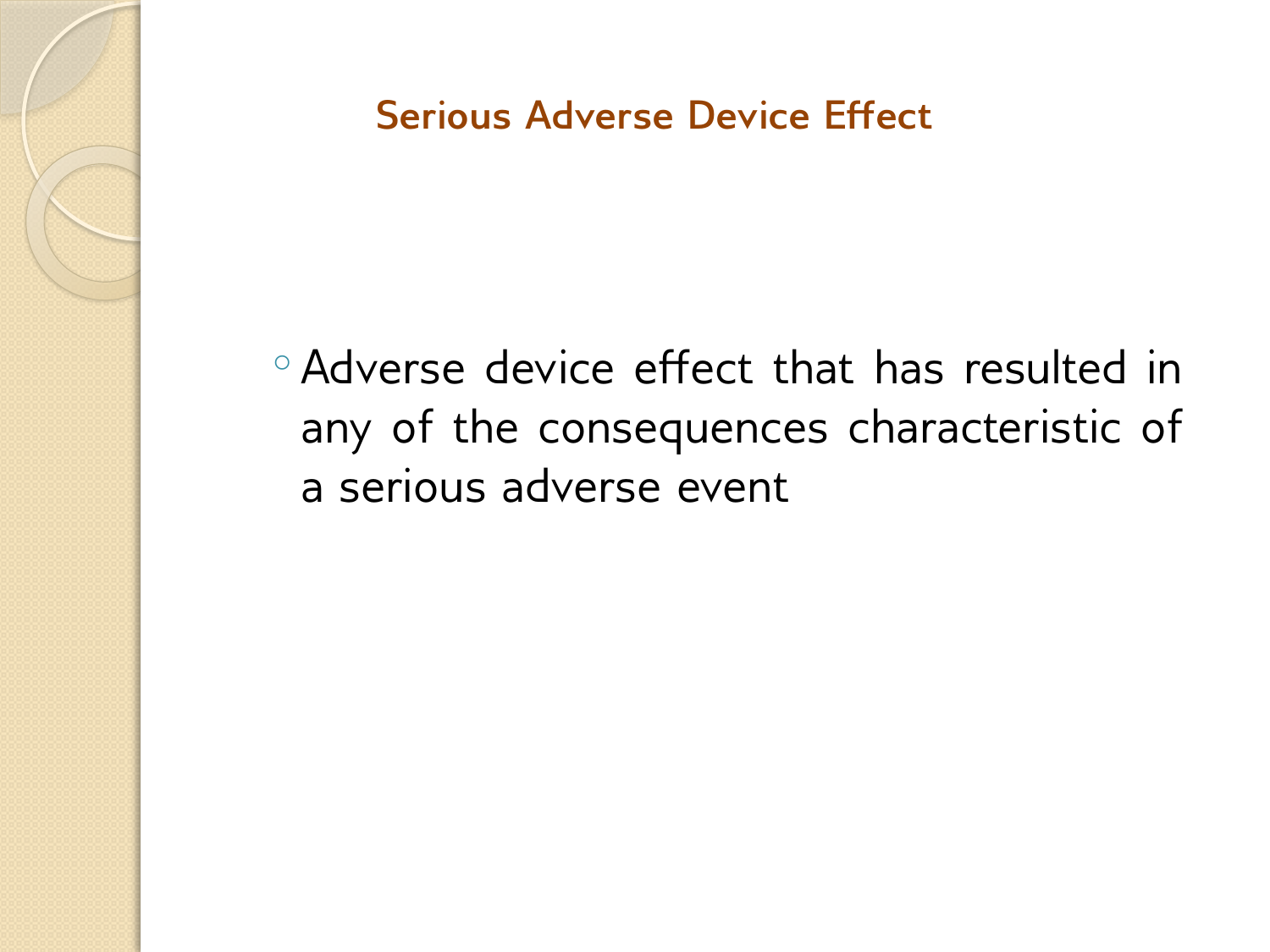

# Serious Adverse Device Effect
Adverse device effect that has resulted in any of the consequences characteristic of a serious adverse event